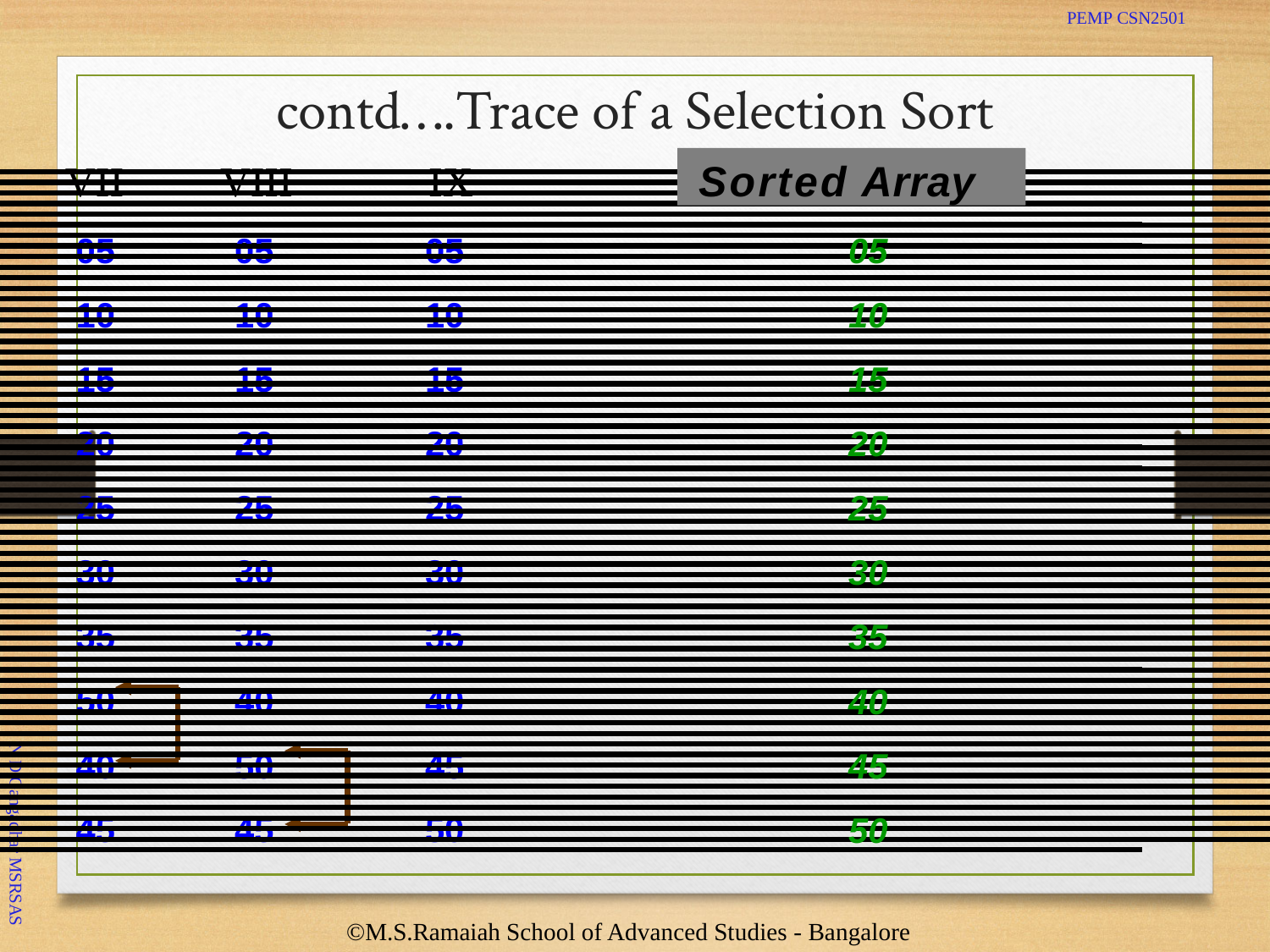

PEMP CSN2501
# contd….Trace of a Selection Sort
VII
05
10
15
20
25
30
35
50
40
45
VIII
05
10
15
20
25
30
35
40
50
45
IX
05
10
15
20
25
30
35
40
45
50
Sorted Array

05
10
15
20
25
30
35
40
45
50

N D Gangadhar MSRSAS

10

©M.S.Ramaiah School of Advanced Studies - Bangalore